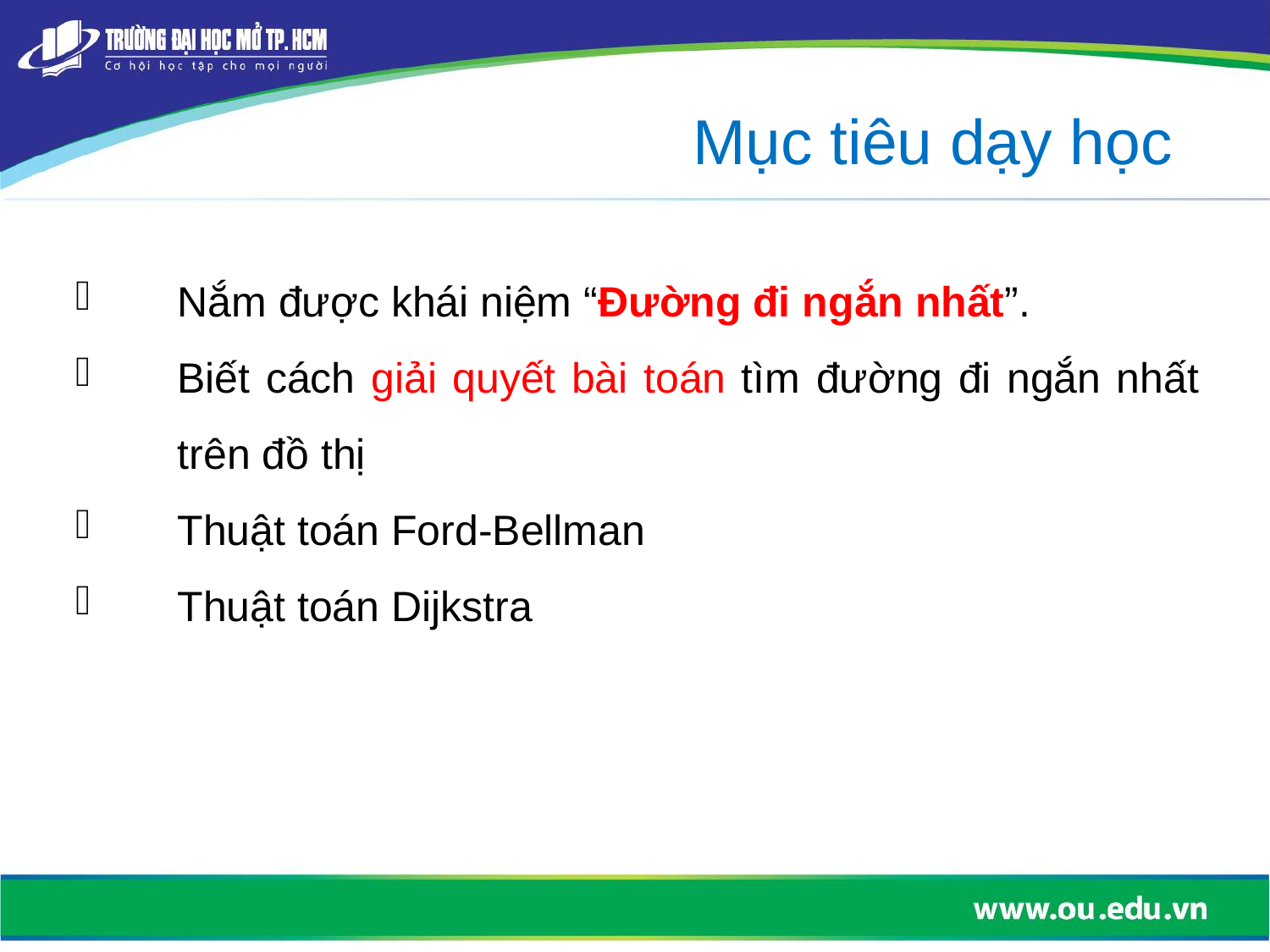

Mục tiêu dạy học
Nắm được khái niệm “Đường đi ngắn nhất”.
Biết cách giải quyết bài toán tìm đường đi ngắn nhất trên đồ thị
Thuật toán Ford-Bellman
Thuật toán Dijkstra